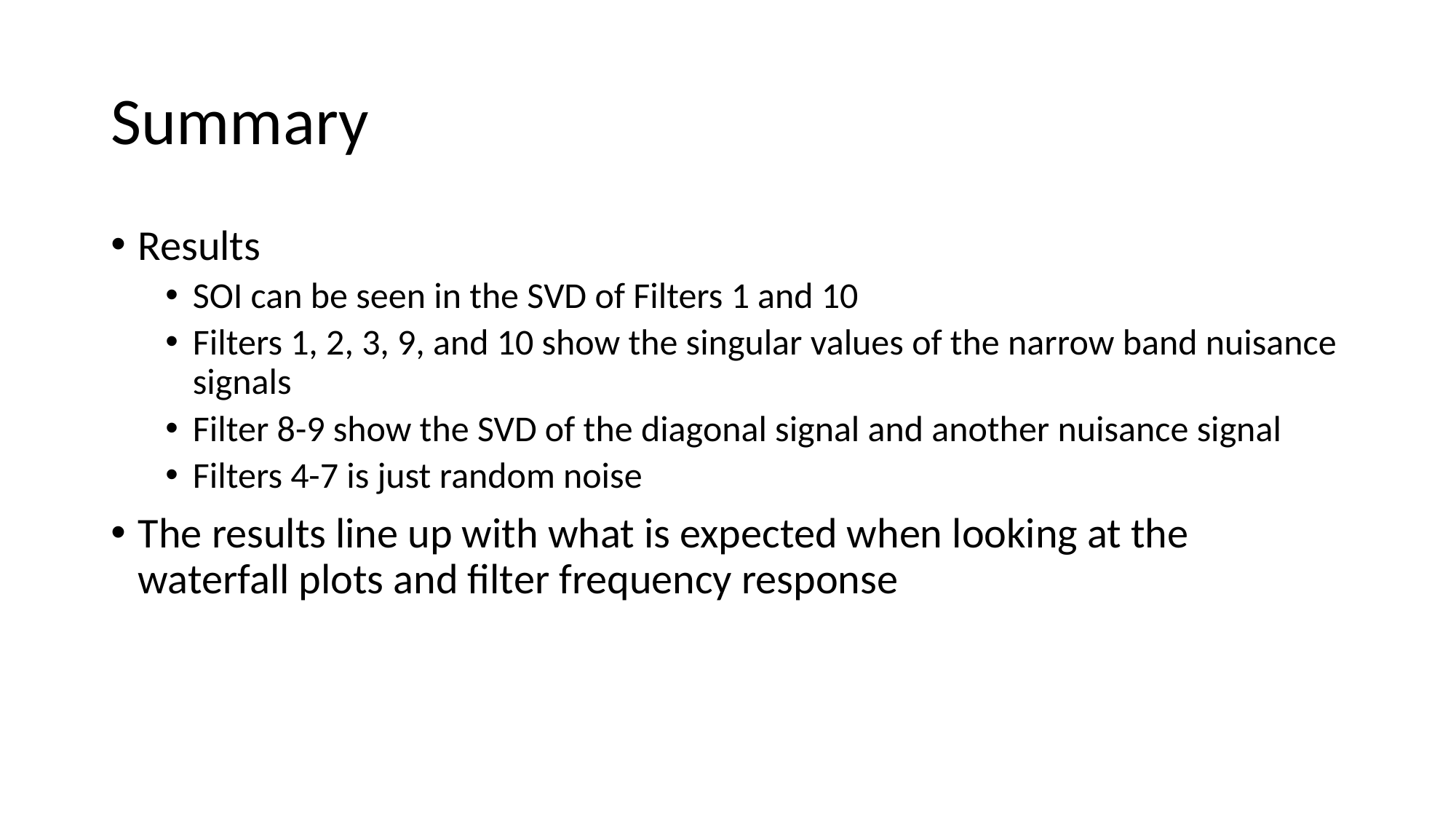

# Summary
Results
SOI can be seen in the SVD of Filters 1 and 10
Filters 1, 2, 3, 9, and 10 show the singular values of the narrow band nuisance signals
Filter 8-9 show the SVD of the diagonal signal and another nuisance signal
Filters 4-7 is just random noise
The results line up with what is expected when looking at the waterfall plots and filter frequency response